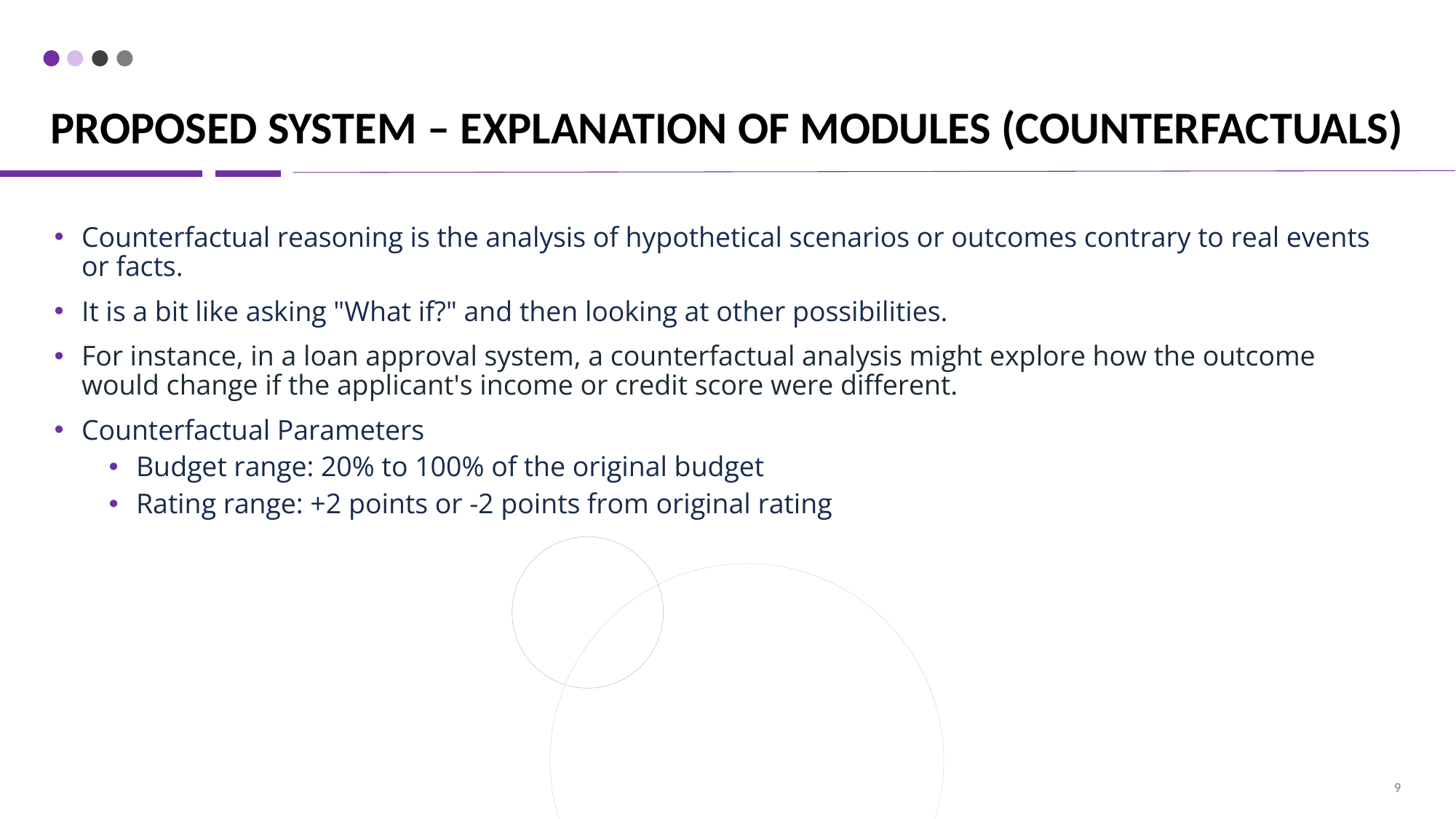

# PROPOSED SYSTEM – EXPLANATION OF MODULES (COUNTERFACTUALS)
Counterfactual reasoning is the analysis of hypothetical scenarios or outcomes contrary to real events or facts.
It is a bit like asking "What if?" and then looking at other possibilities.
For instance, in a loan approval system, a counterfactual analysis might explore how the outcome would change if the applicant's income or credit score were different.
Counterfactual Parameters
Budget range: 20% to 100% of the original budget
Rating range: +2 points or -2 points from original rating
9